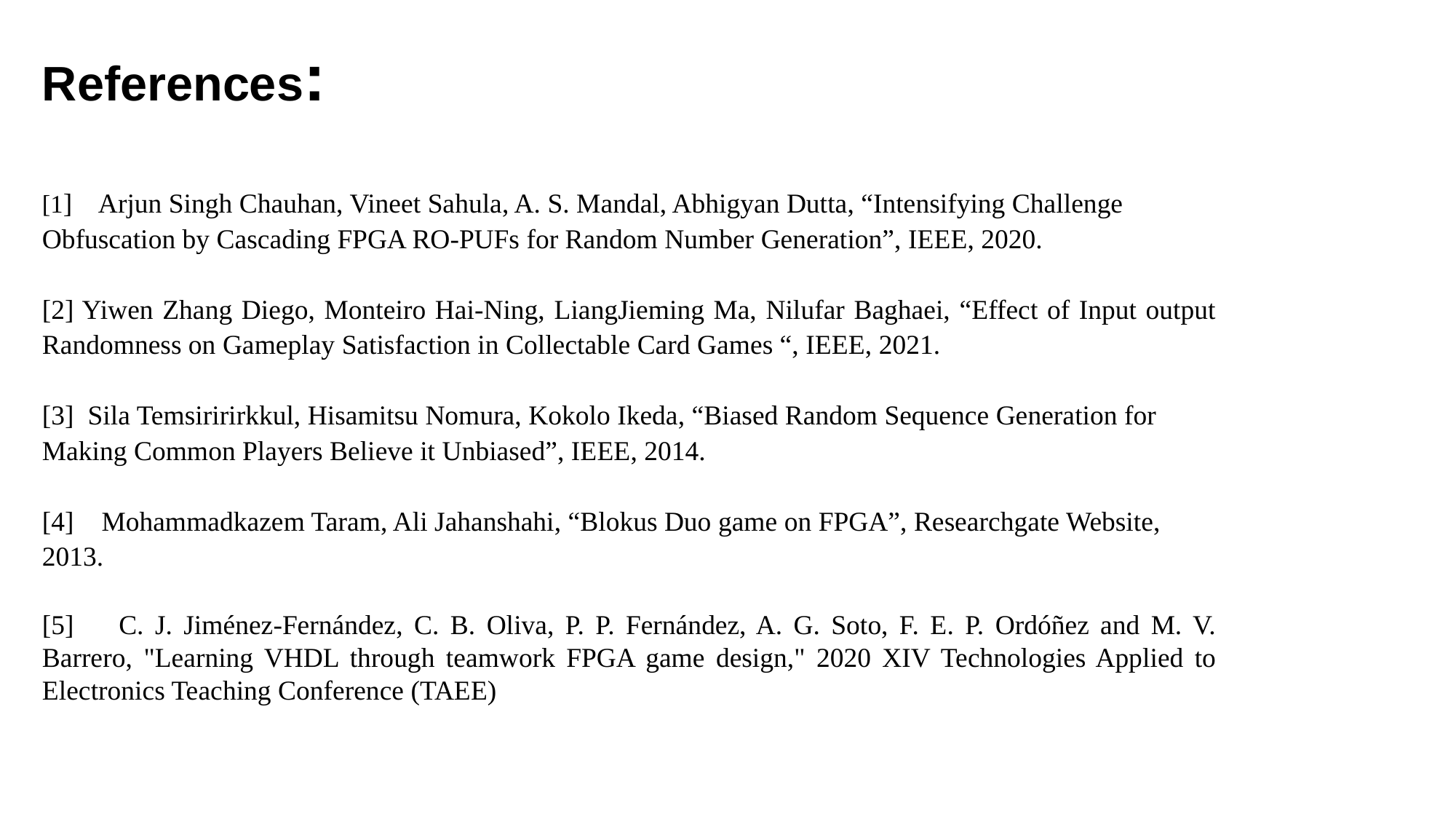

References:
[1]    Arjun Singh Chauhan, Vineet Sahula, A. S. Mandal, Abhigyan Dutta, “Intensifying Challenge
Obfuscation by Cascading FPGA RO-PUFs for Random Number Generation”, IEEE, 2020.

[2] Yiwen Zhang Diego, Monteiro Hai-Ning, LiangJieming Ma, Nilufar Baghaei, “Effect of Input output Randomness on Gameplay Satisfaction in Collectable Card Games “, IEEE, 2021.

[3]  Sila Temsiririrkkul, Hisamitsu Nomura, Kokolo Ikeda, “Biased Random Sequence Generation for
Making Common Players Believe it Unbiased”, IEEE, 2014.

[4]    Mohammadkazem Taram, Ali Jahanshahi, “Blokus Duo game on FPGA”, Researchgate Website,
2013.

[5]    C. J. Jiménez-Fernández, C. B. Oliva, P. P. Fernández, A. G. Soto, F. E. P. Ordóñez and M. V. Barrero, "Learning VHDL through teamwork FPGA game design," 2020 XIV Technologies Applied to Electronics Teaching Conference (TAEE)